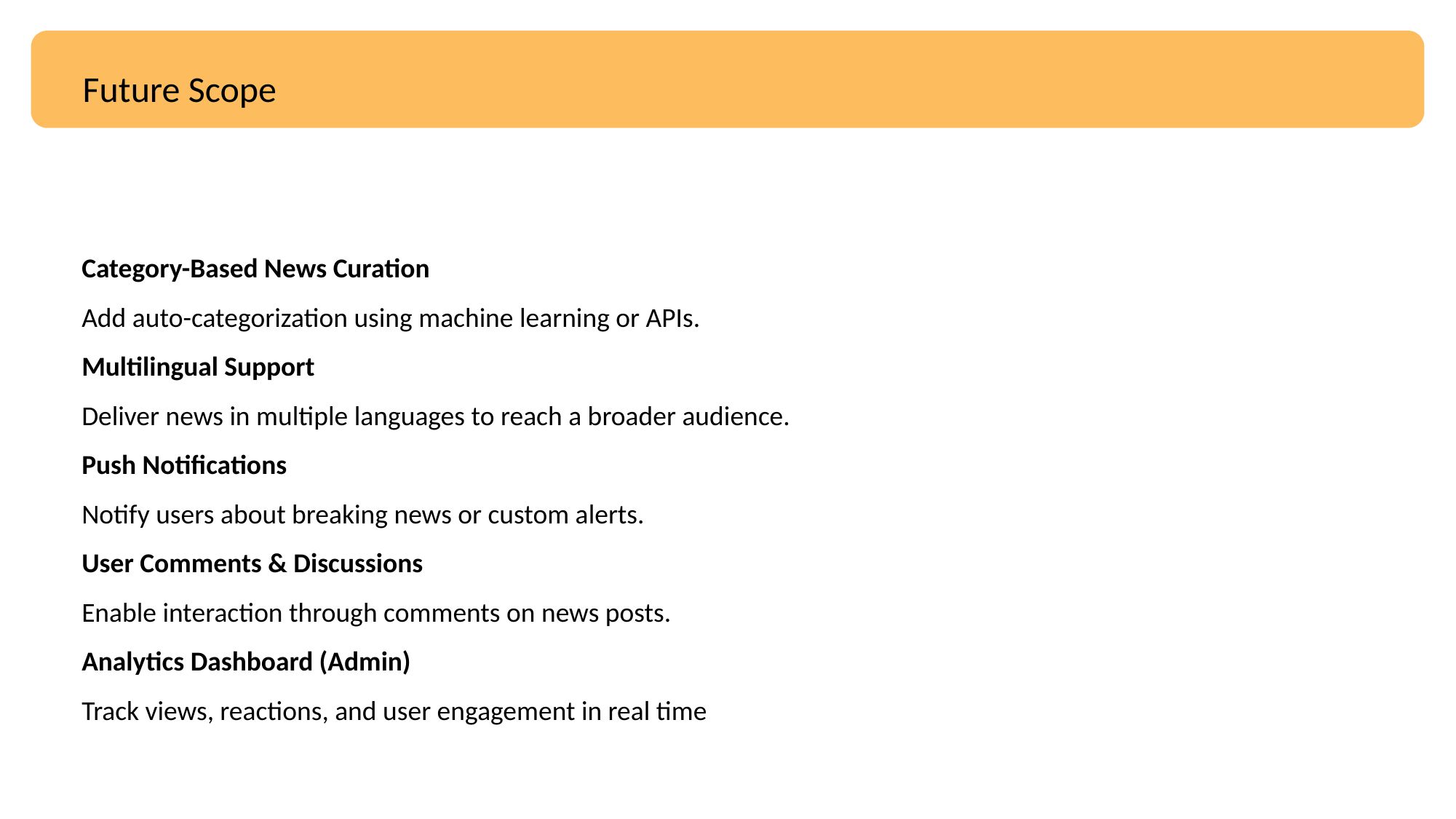

Future Scope
Category-Based News Curation
Add auto-categorization using machine learning or APIs.
Multilingual Support
Deliver news in multiple languages to reach a broader audience.
Push Notifications
Notify users about breaking news or custom alerts.
User Comments & Discussions
Enable interaction through comments on news posts.
Analytics Dashboard (Admin)
Track views, reactions, and user engagement in real time